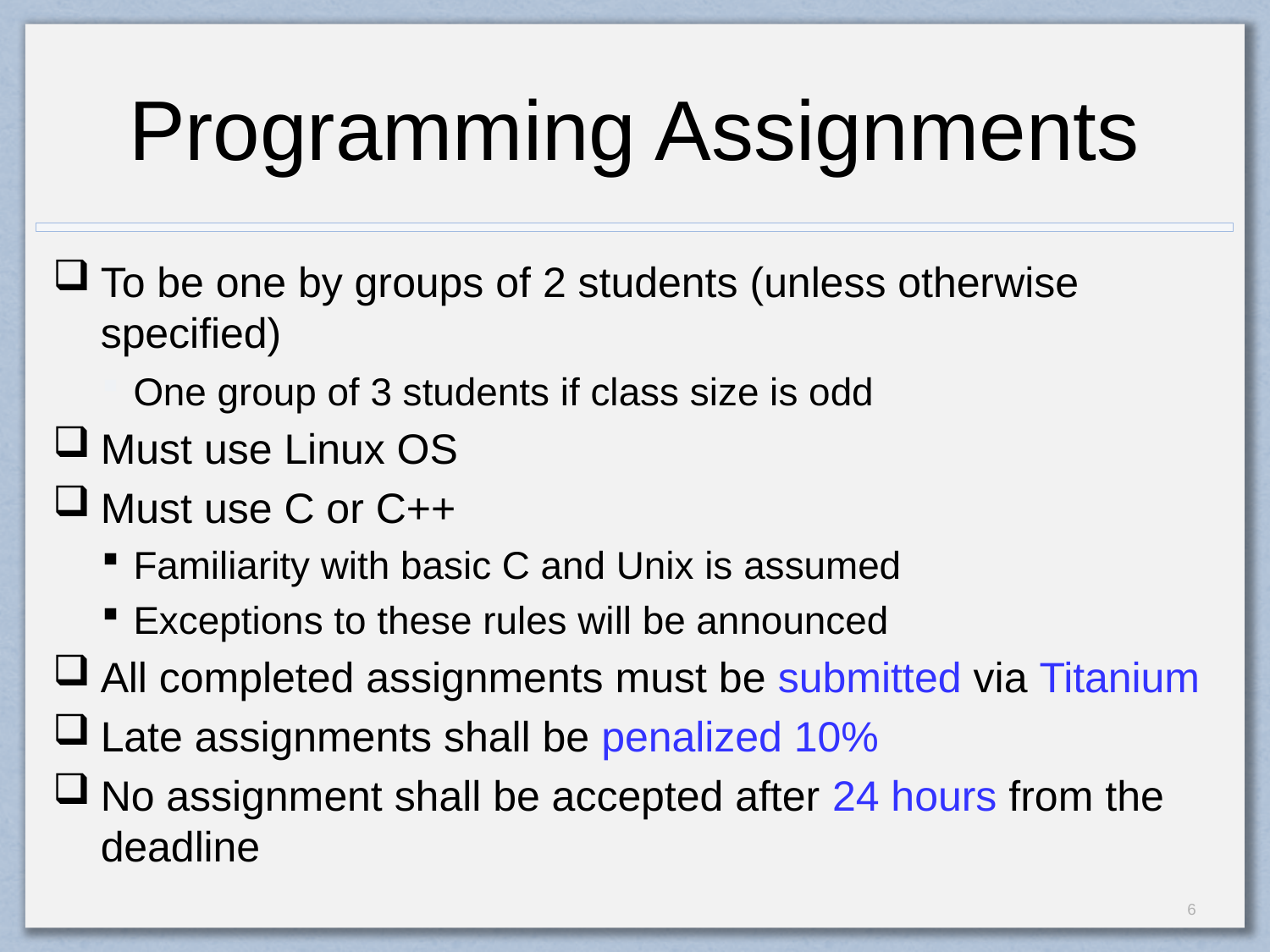

# Programming Assignments
To be one by groups of 2 students (unless otherwise specified)
One group of 3 students if class size is odd
Must use Linux OS
Must use C or C++
Familiarity with basic C and Unix is assumed
Exceptions to these rules will be announced
All completed assignments must be submitted via Titanium
Late assignments shall be penalized 10%
No assignment shall be accepted after 24 hours from the deadline

6